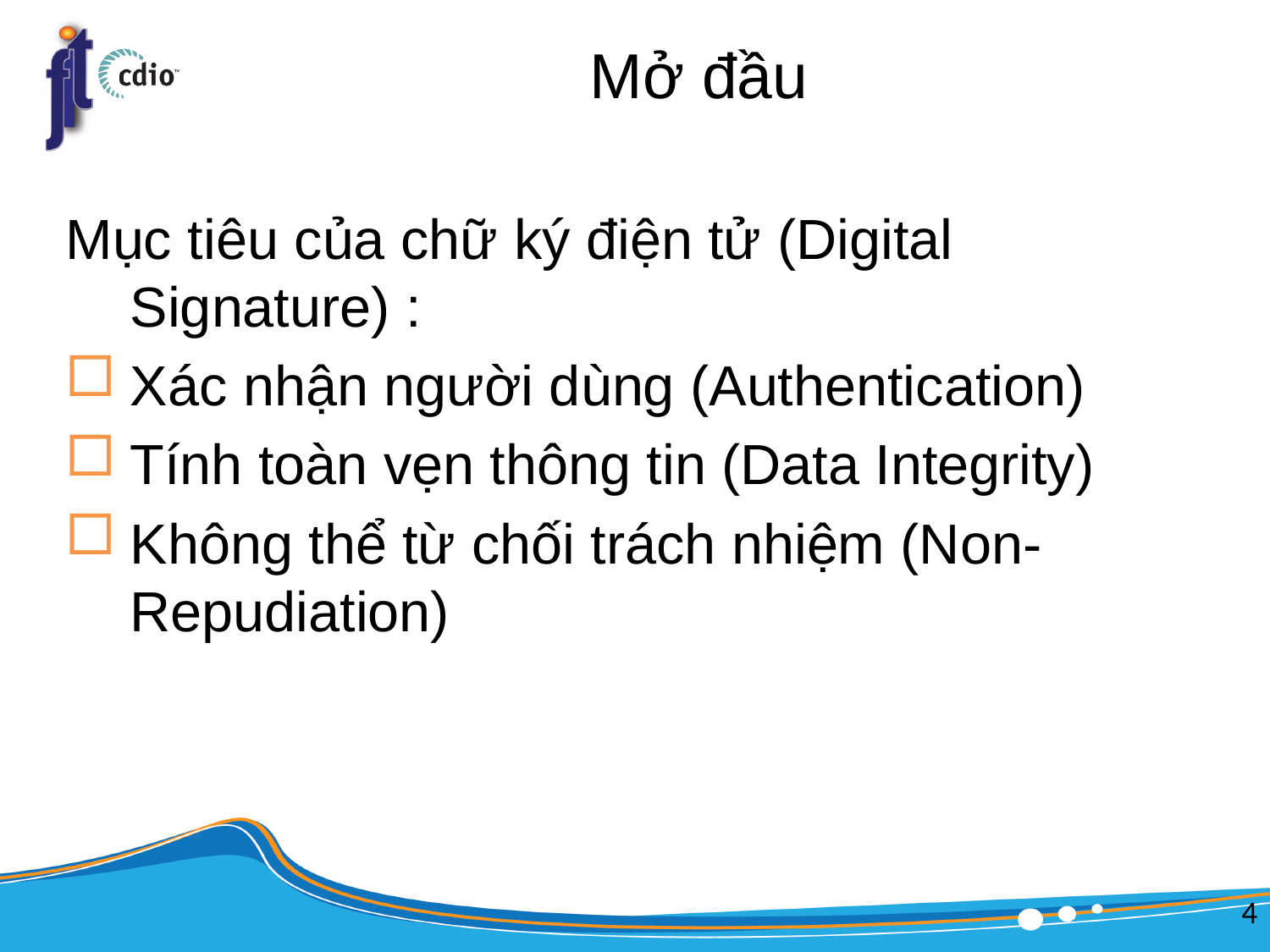

# Mở đầu
Mục tiêu của chữ ký điện tử (Digital Signature) :
Xác nhận người dùng (Authentication)
Tính toàn vẹn thông tin (Data Integrity)
Không thể từ chối trách nhiệm (Non-Repudiation)
4